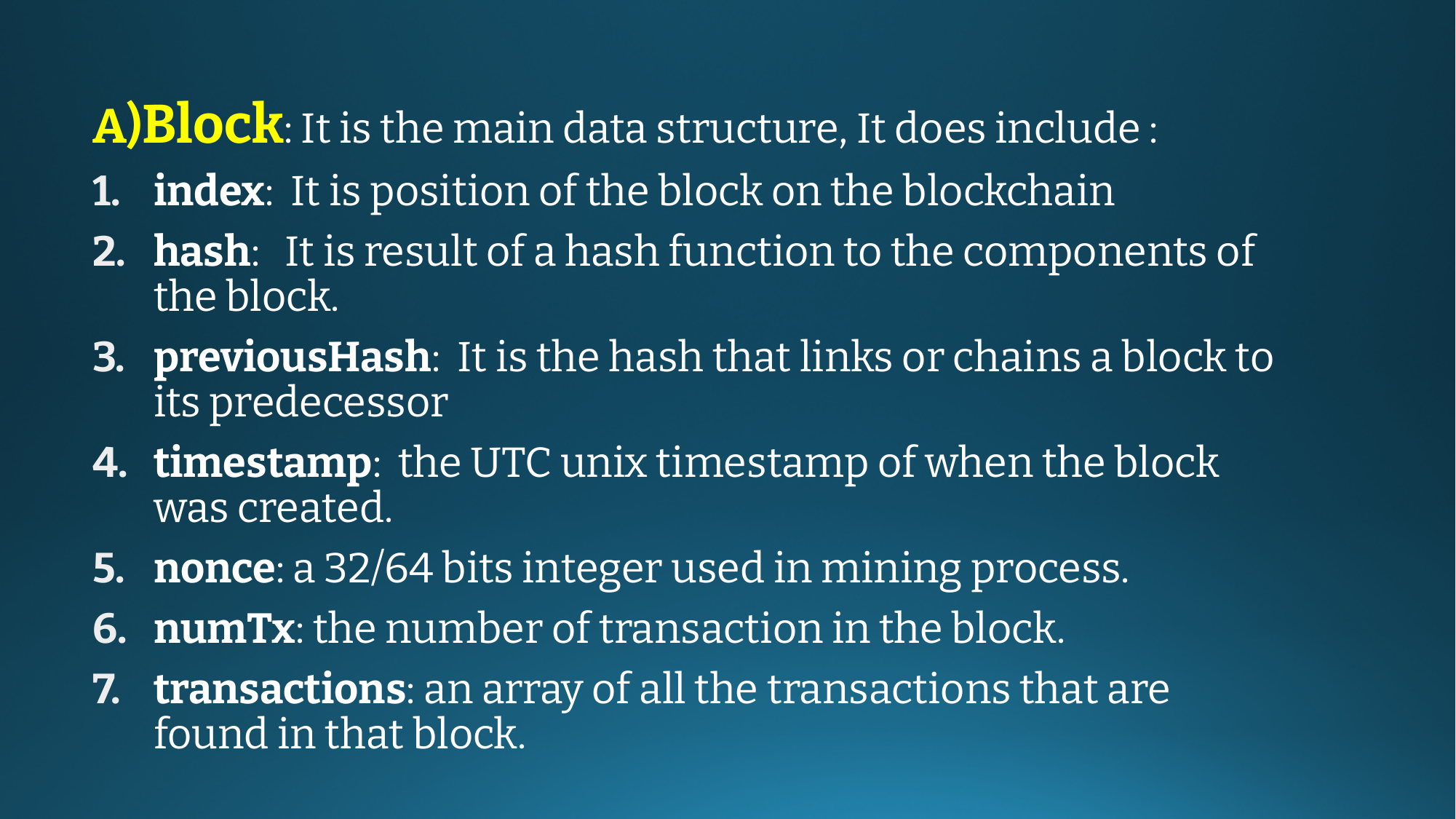

A)Block: It is the main data structure, It does include :
index:  It is position of the block on the blockchain
hash:   It is result of a hash function to the components of the block.
previousHash:  It is the hash that links or chains a block to its predecessor
timestamp:  the UTC unix timestamp of when the block was created.
nonce: a 32/64 bits integer used in mining process.
numTx: the number of transaction in the block.
transactions: an array of all the transactions that are found in that block.